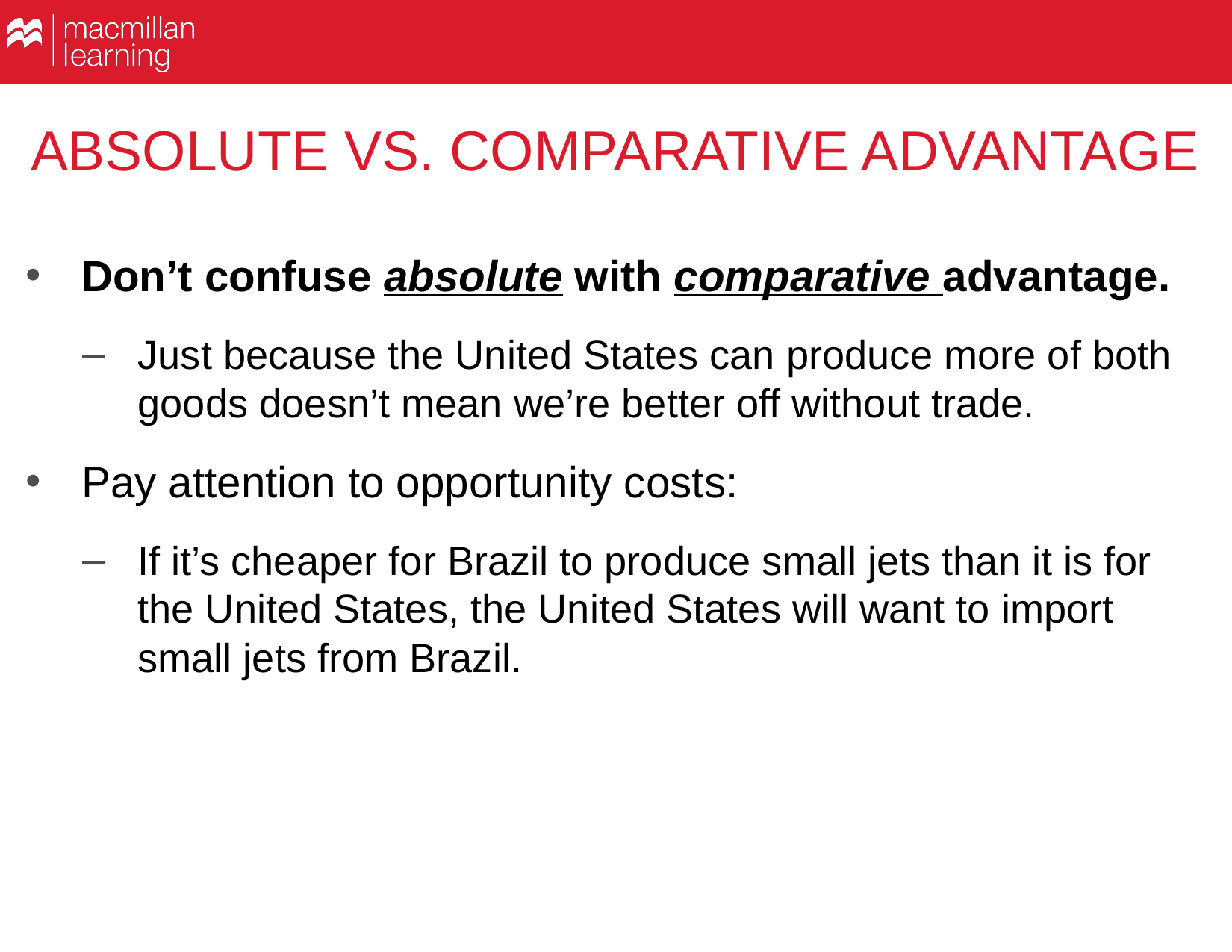

# ABSOLUTE VS. COMPARATIVE ADVANTAGE
Don’t confuse absolute with comparative advantage.
Just because the United States can produce more of both goods doesn’t mean we’re better off without trade.
Pay attention to opportunity costs:
If it’s cheaper for Brazil to produce small jets than it is for the United States, the United States will want to import small jets from Brazil.